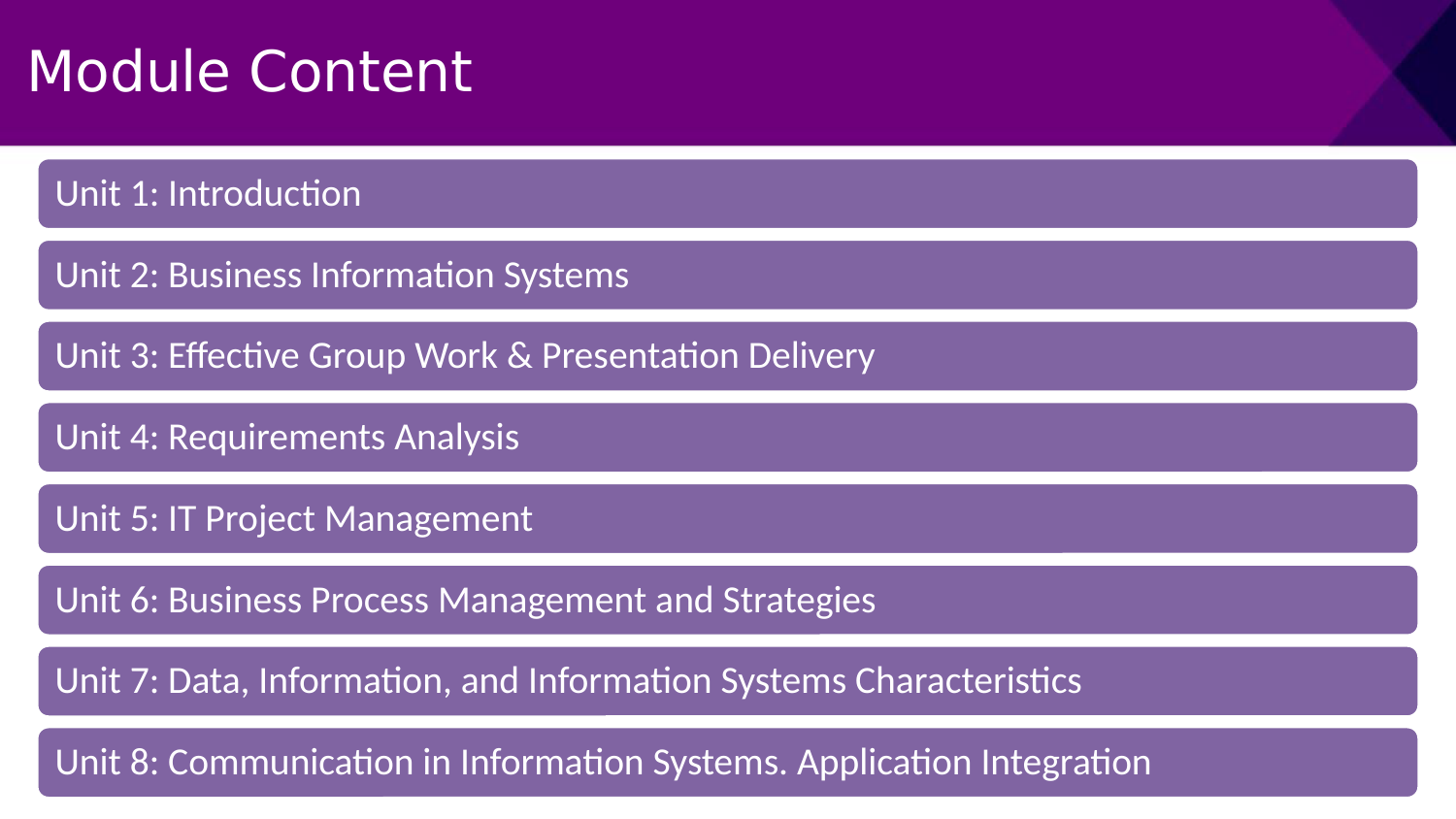

# Module Content
Unit 1: Introduction
Unit 2: Business Information Systems
Unit 3: Effective Group Work & Presentation Delivery
Unit 4: Requirements Analysis
Unit 5: IT Project Management
Unit 6: Business Process Management and Strategies
Unit 7: Data, Information, and Information Systems Characteristics
Unit 8: Communication in Information Systems. Application Integration